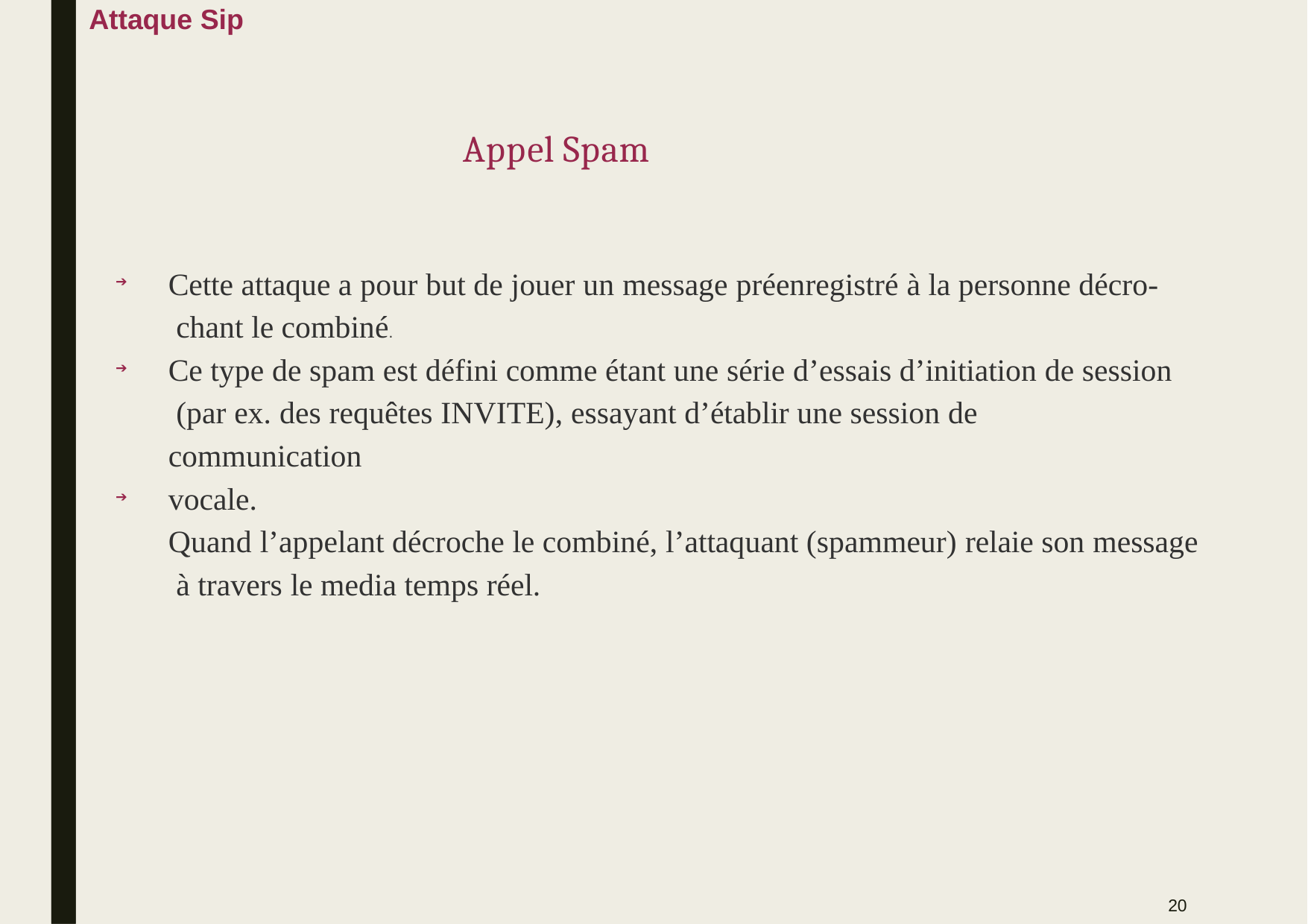

Attaque Sip
# Appel Spam
Cette attaque a pour but de jouer un message préenregistré à la personne décro-  chant le combiné.
Ce type de spam est défini comme étant une série d’essais d’initiation de session  (par ex. des requêtes INVITE), essayant d’établir une session de communication
vocale.
Quand l’appelant décroche le combiné, l’attaquant (spammeur) relaie son message  à travers le media temps réel.
➔
➔
➔
20